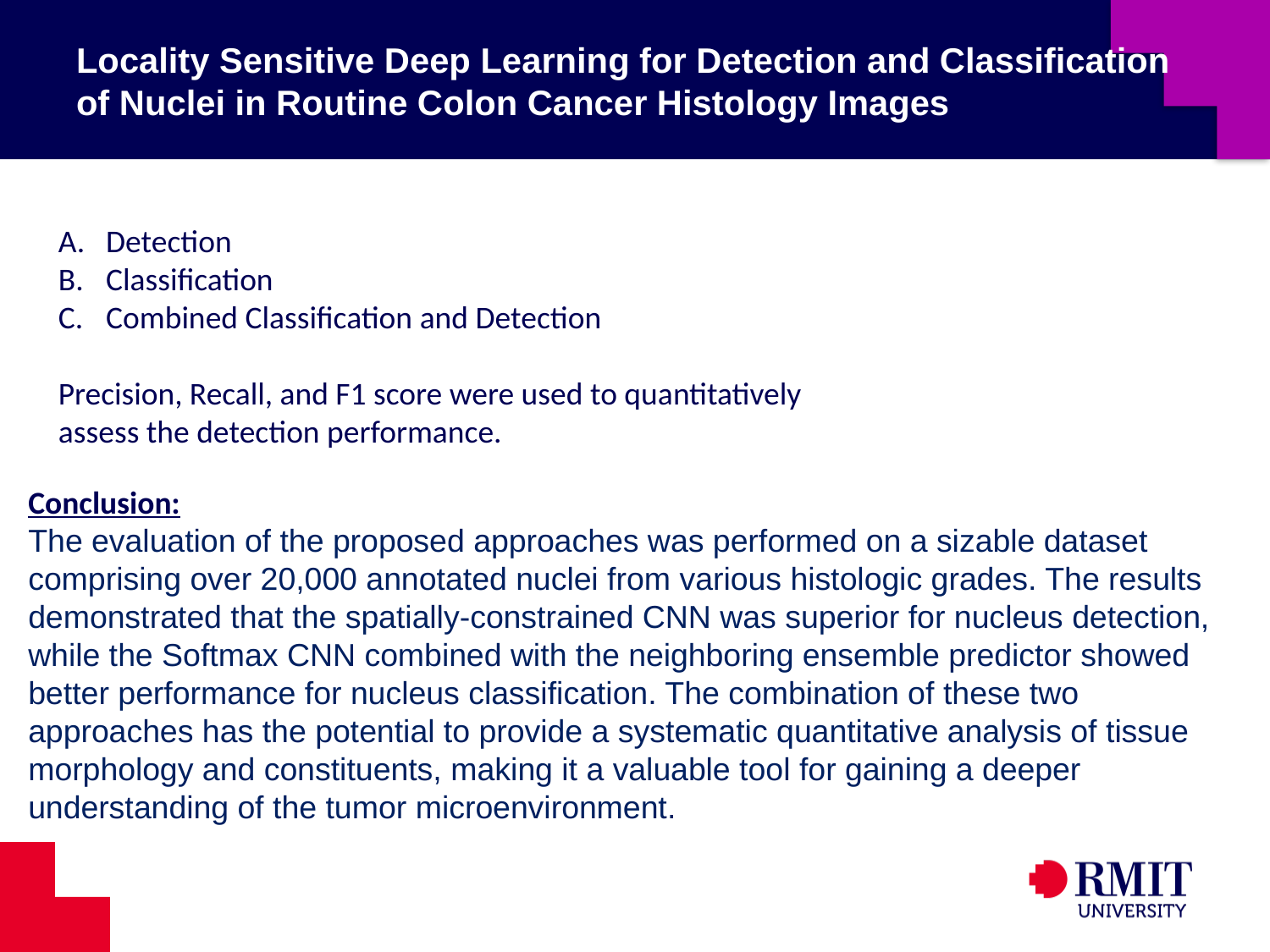

# Locality Sensitive Deep Learning for Detection and Classification of Nuclei in Routine Colon Cancer Histology Images
Detection
Classification
Combined Classification and Detection

Precision, Recall, and F1 score were used to quantitatively assess the detection performance.
Conclusion:
The evaluation of the proposed approaches was performed on a sizable dataset comprising over 20,000 annotated nuclei from various histologic grades. The results demonstrated that the spatially-constrained CNN was superior for nucleus detection, while the Softmax CNN combined with the neighboring ensemble predictor showed better performance for nucleus classification. The combination of these two approaches has the potential to provide a systematic quantitative analysis of tissue morphology and constituents, making it a valuable tool for gaining a deeper understanding of the tumor microenvironment.